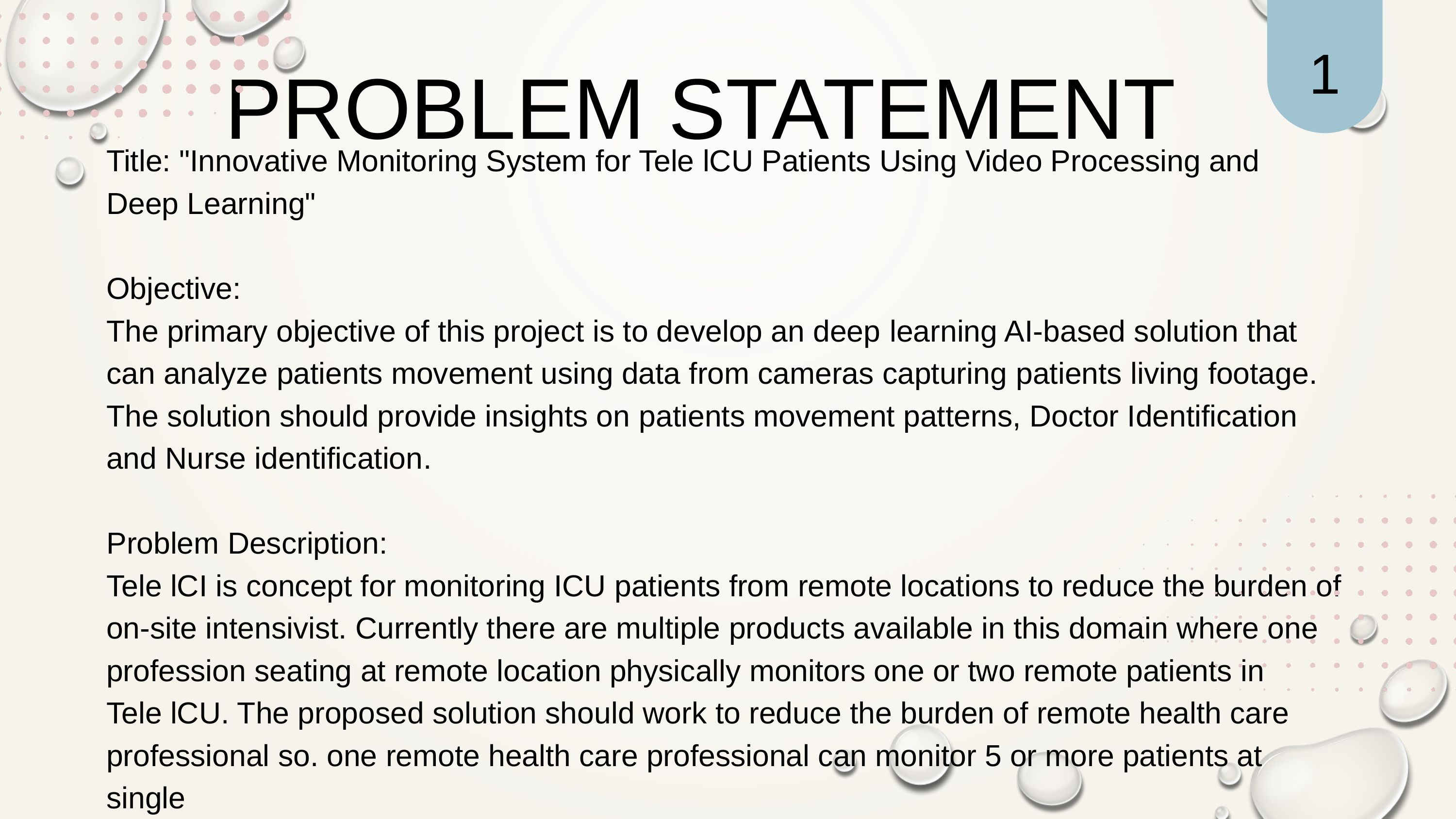

1

PROBLEM STATEMENT
Title: "Innovative Monitoring System for Tele lCU Patients Using Video Processing and
Deep Learning"

Objective:
The primary objective of this project is to develop an deep learning AI-based solution that can analyze patients movement using data from cameras capturing patients living footage. The solution should provide insights on patients movement patterns, Doctor Identification and Nurse identification.

Problem Description:
Tele lCI is concept for monitoring ICU patients from remote locations to reduce the burden of
on-site intensivist. Currently there are multiple products available in this domain where one
profession seating at remote location physically monitors one or two remote patients in
Tele lCU. The proposed solution should work to reduce the burden of remote health care
professional so. one remote health care professional can monitor 5 or more patients at single
time.